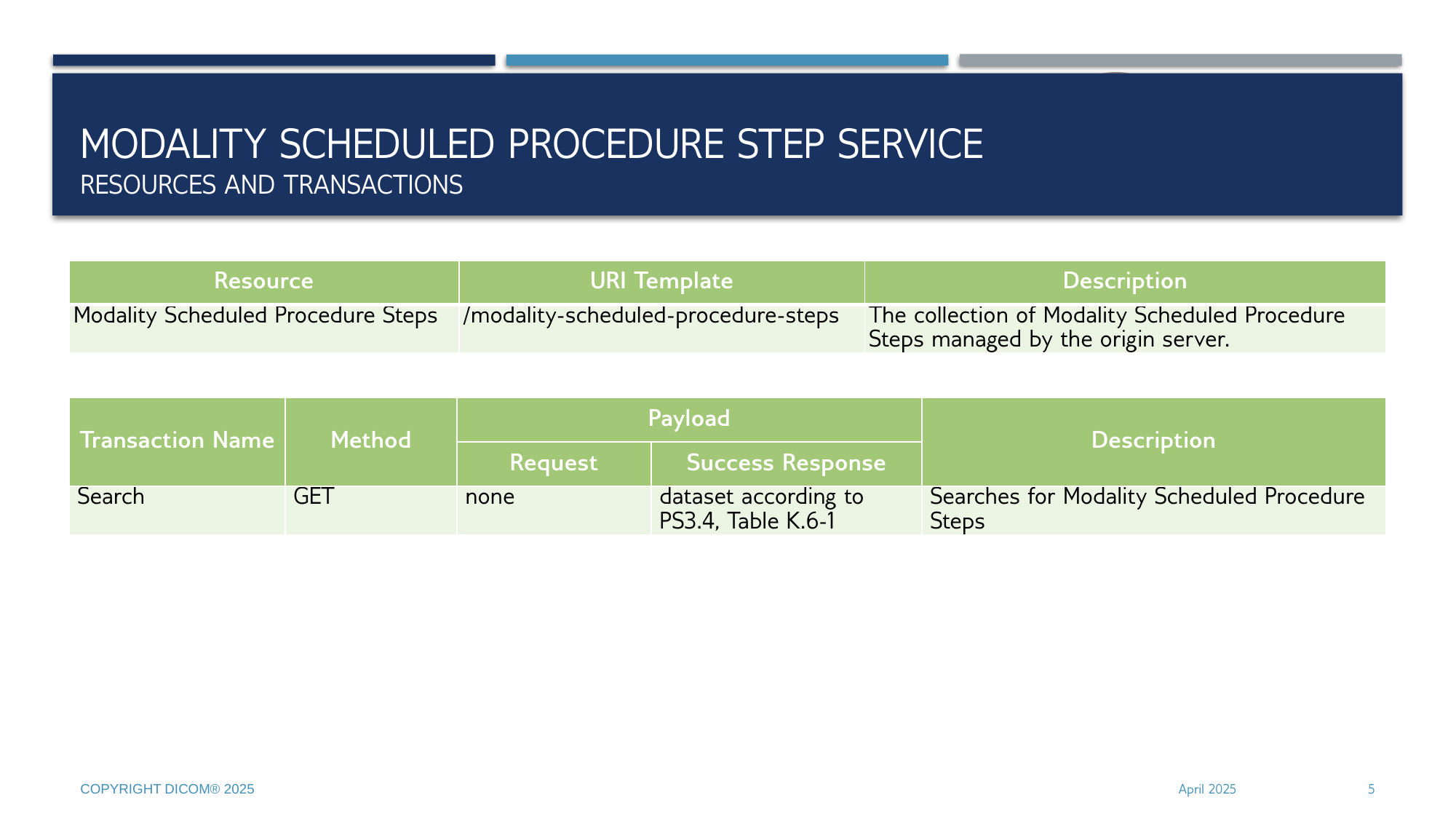

# Modality Scheduled Procedure Step Service Resources and Transactions
| Resource | URI Template | Description |
| --- | --- | --- |
| Modality Scheduled Procedure Steps | /modality-scheduled-procedure-steps | The collection of Modality Scheduled Procedure Steps managed by the origin server. |
| Transaction Name | Method | Payload |  | Description |
| --- | --- | --- | --- | --- |
|  |  | Request | Success Response |  |
| Search | GET | none | dataset according to PS3.4, Table K.6-1 | Searches for Modality Scheduled Procedure Steps |
Copyright DICOM® 2025
April 2025
5